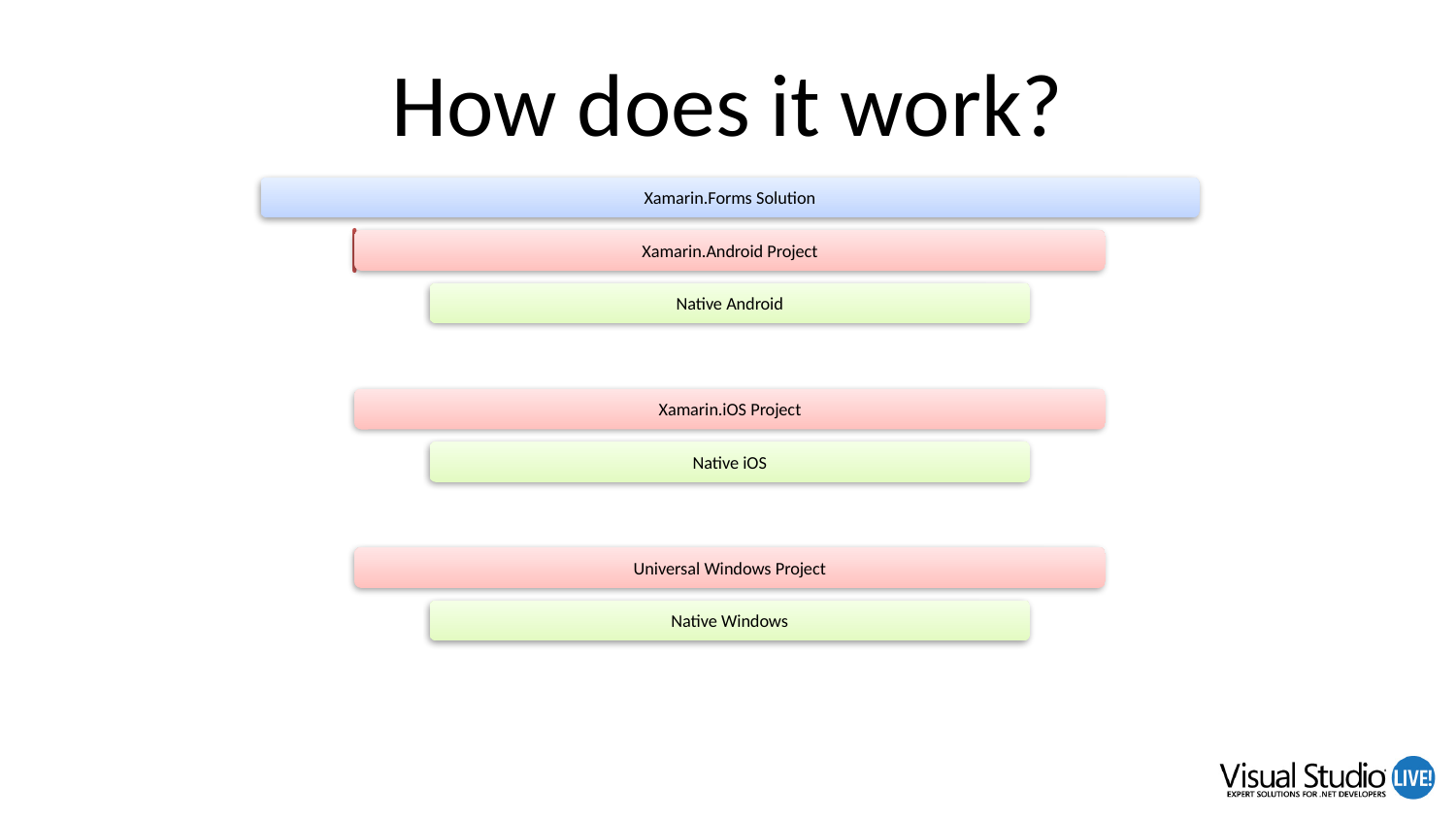

# How does it work?
Xamarin.Forms Solution
Xamarin.Android Project
Native Android
Xamarin.iOS Project
Native iOS
Universal Windows Project
Native Windows